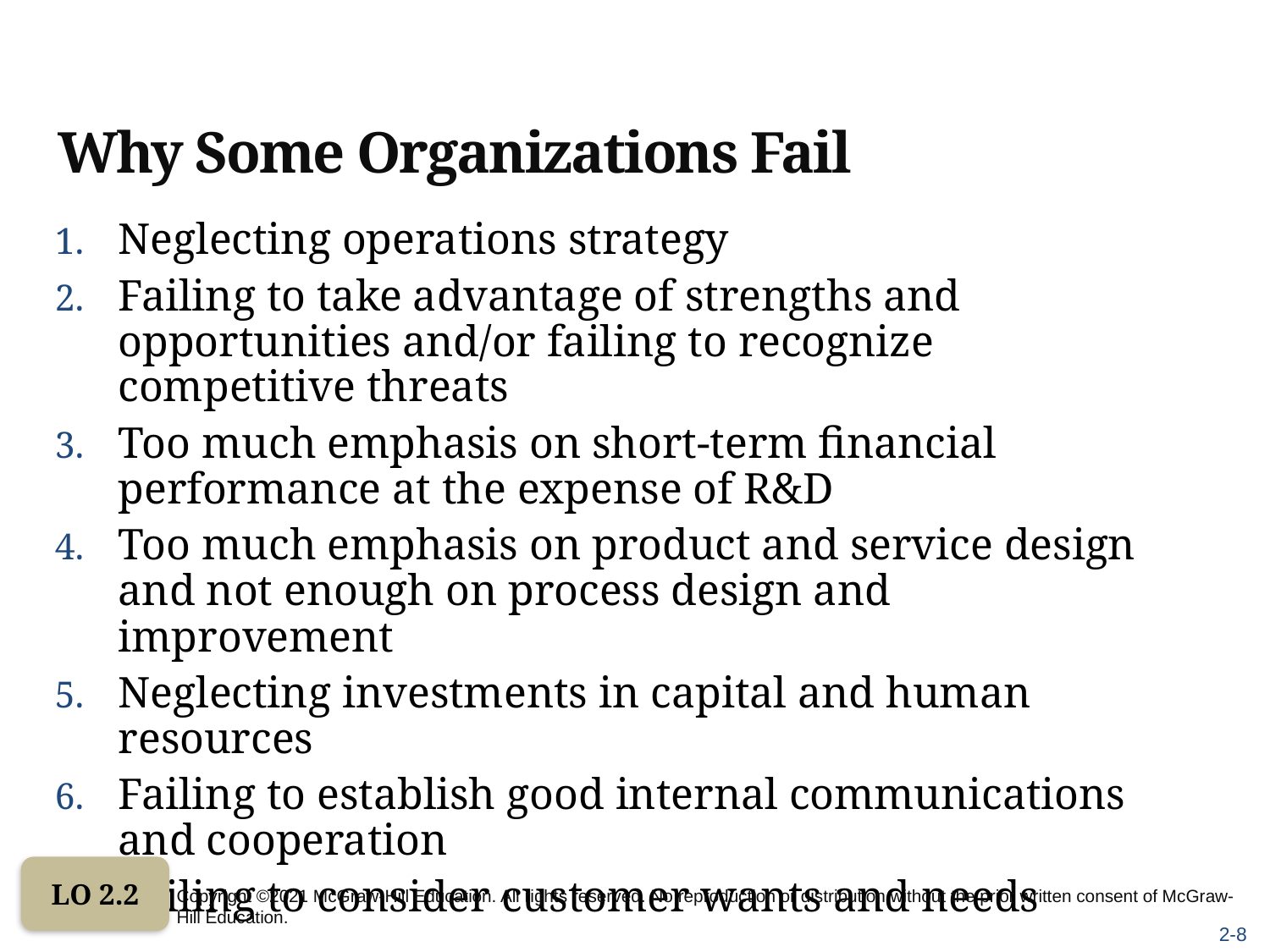

# Why Some Organizations Fail
Neglecting operations strategy
Failing to take advantage of strengths and opportunities and/or failing to recognize competitive threats
Too much emphasis on short-term financial performance at the expense of R&D
Too much emphasis on product and service design and not enough on process design and improvement
Neglecting investments in capital and human resources
Failing to establish good internal communications and cooperation
Failing to consider customer wants and needs
LO 2.2
Copyright ©2021 McGraw-Hill Education. All rights reserved. No reproduction or distribution without the prior written consent of McGraw-Hill Education.
2-8